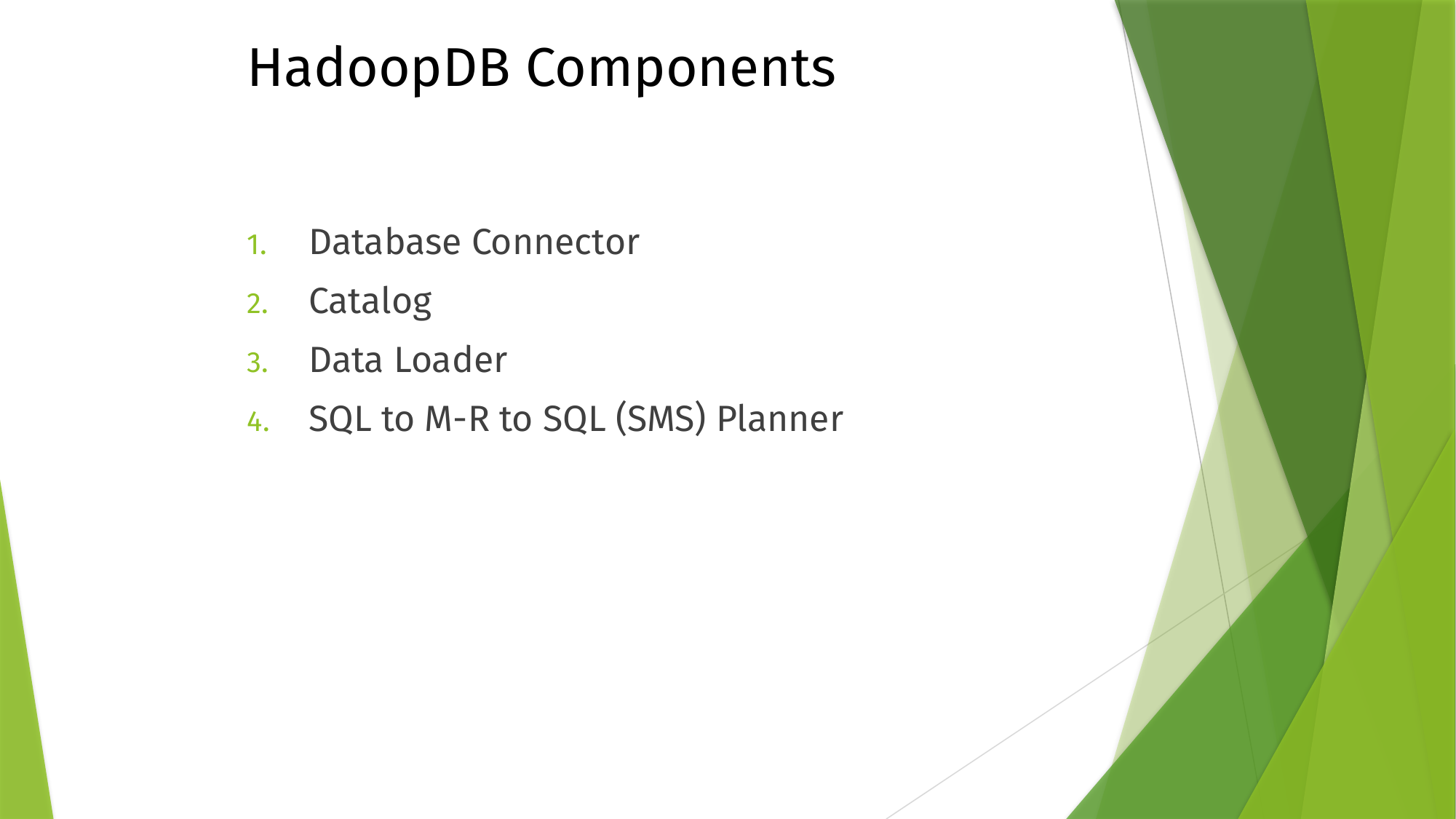

# HadoopDB Components
Database Connector
Catalog
Data Loader
SQL to M-R to SQL (SMS) Planner